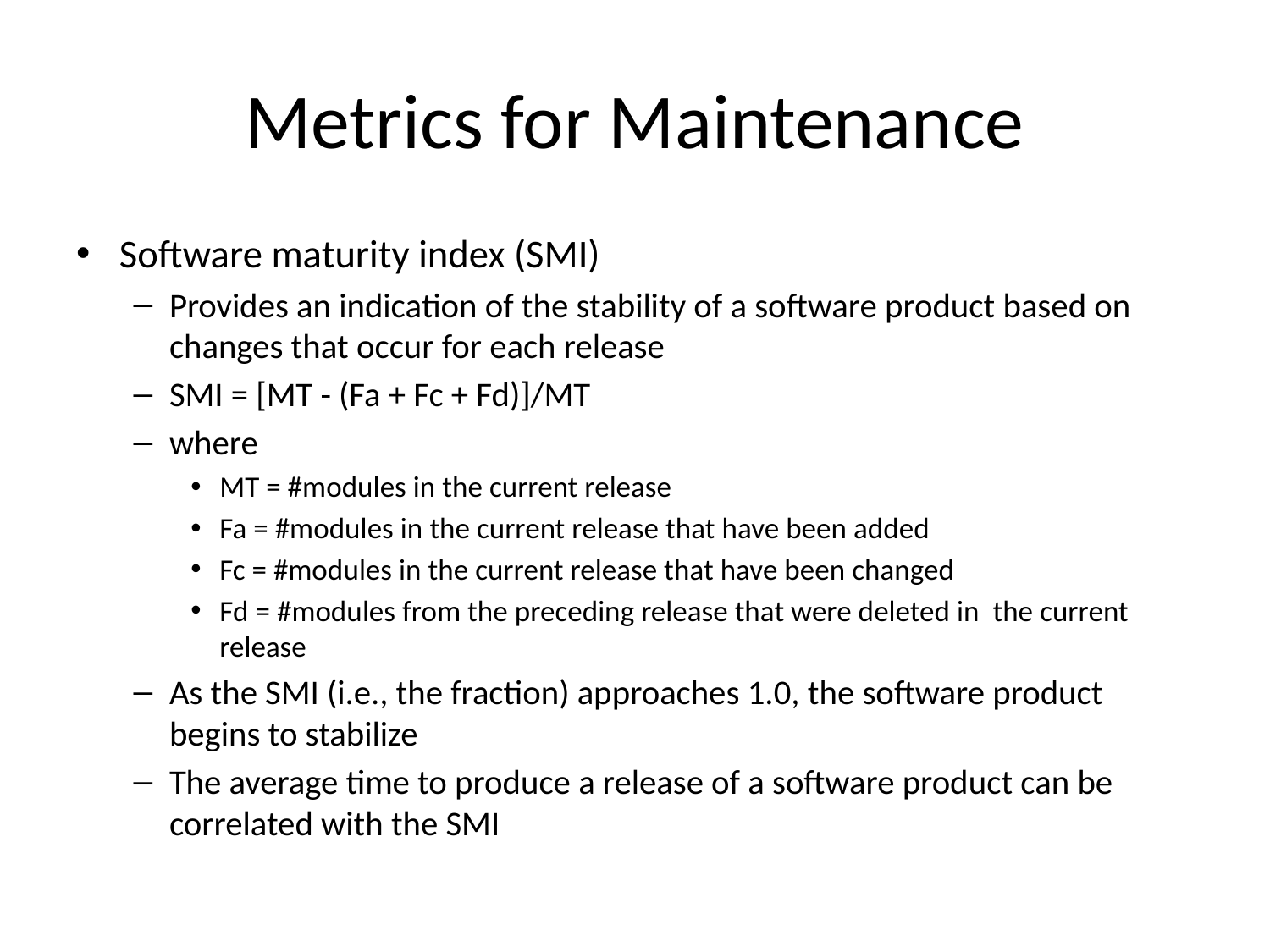

# Metrics for Maintenance
Software maturity index (SMI)
Provides an indication of the stability of a software product based on changes that occur for each release
SMI = [MT - (Fa + Fc + Fd)]/MT
where
MT = #modules in the current release
Fa = #modules in the current release that have been added
Fc = #modules in the current release that have been changed
Fd = #modules from the preceding release that were deleted in  the current release
As the SMI (i.e., the fraction) approaches 1.0, the software product begins to stabilize
The average time to produce a release of a software product can be correlated with the SMI